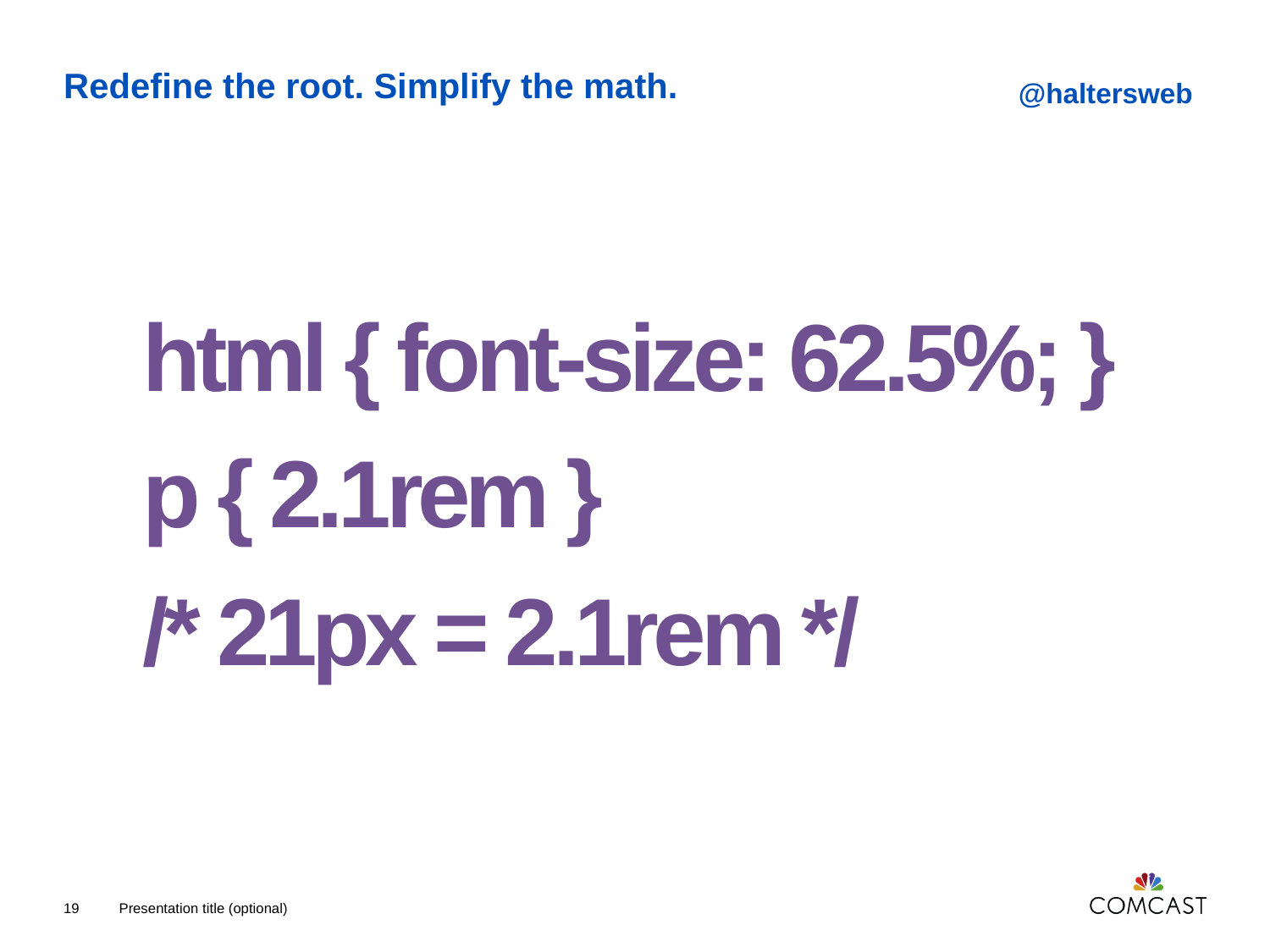

@haltersweb
# Redefine the root. Simplify the math.
html { font-size: 62.5%; }
p { 2.1rem }
/* 21px = 2.1rem */
19
Presentation title (optional)